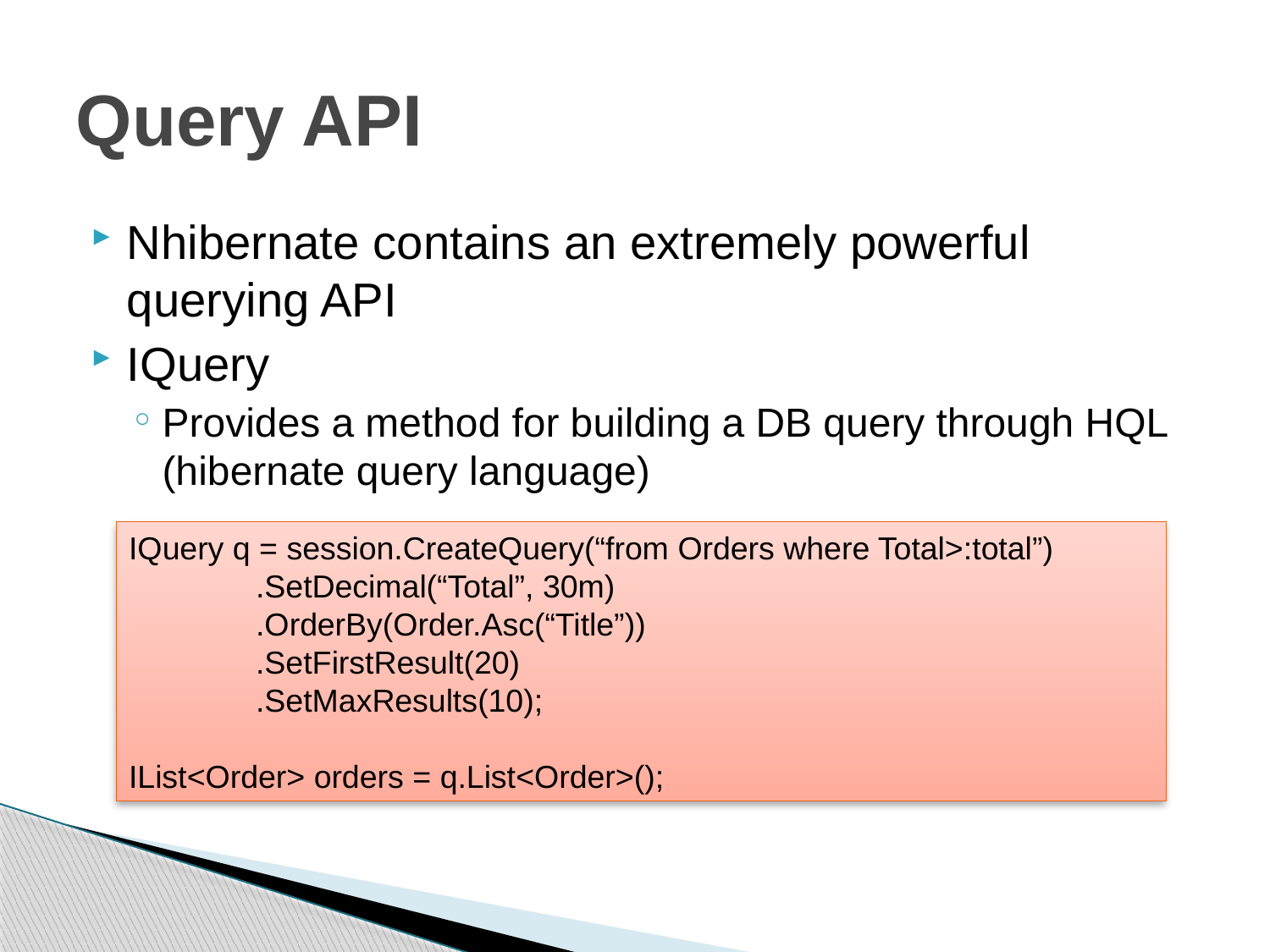

# Query API
Nhibernate contains an extremely powerful querying API
IQuery
Provides a method for building a DB query through HQL (hibernate query language)

IQuery q = session.CreateQuery(“from Orders where Total>:total”)
	.SetDecimal(“Total”, 30m)
	.OrderBy(Order.Asc(“Title”))
	.SetFirstResult(20)
	.SetMaxResults(10);
IList<Order> orders = q.List<Order>();